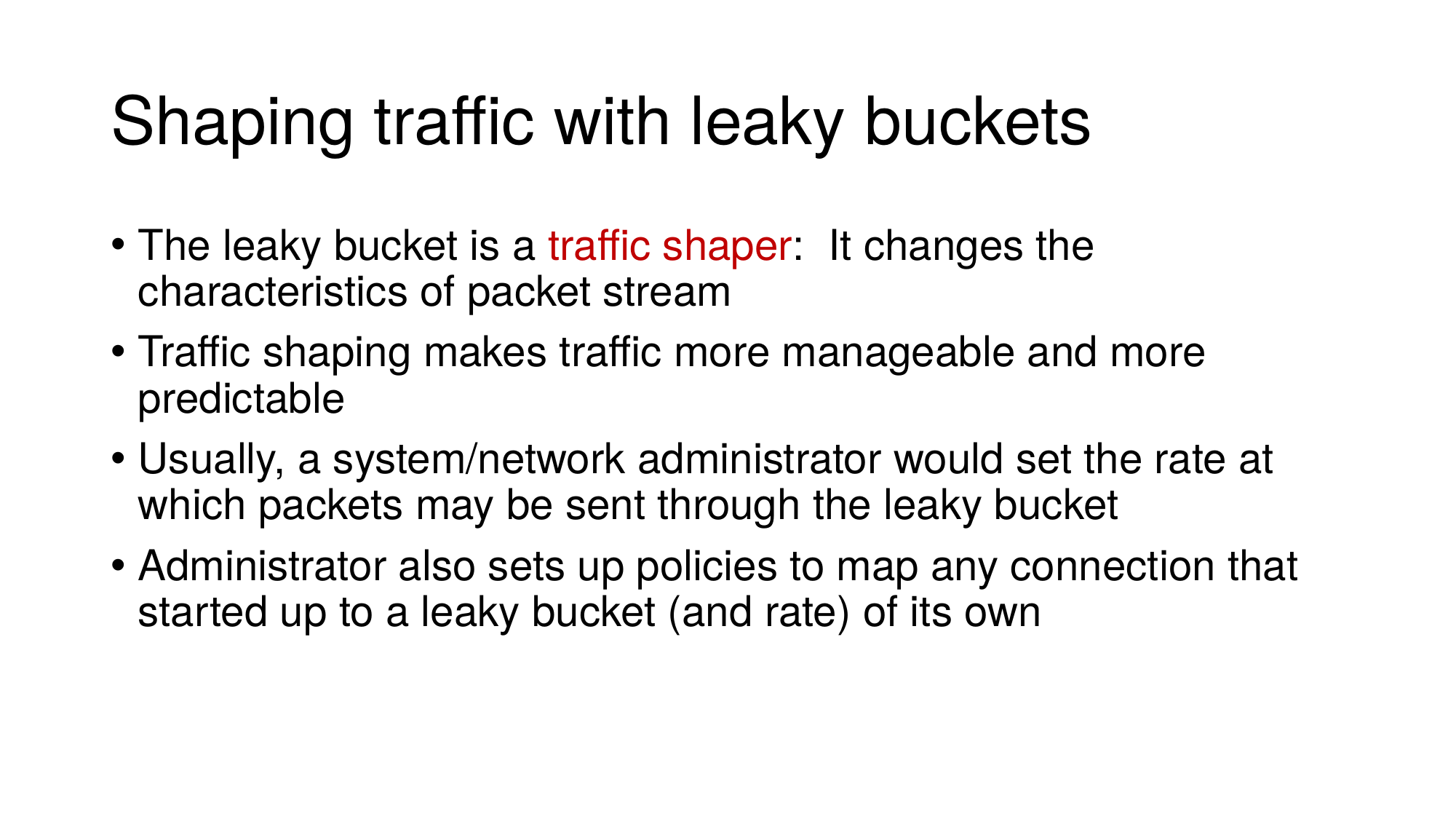

# Shaping traffic with leaky buckets
The leaky bucket is a traffic shaper:  It changes the characteristics of packet stream
Traffic shaping makes traffic more manageable and more predictable
Usually, a system/network administrator would set the rate at which packets may be sent through the leaky bucket
Administrator also sets up policies to map any connection that started up to a leaky bucket (and rate) of its own